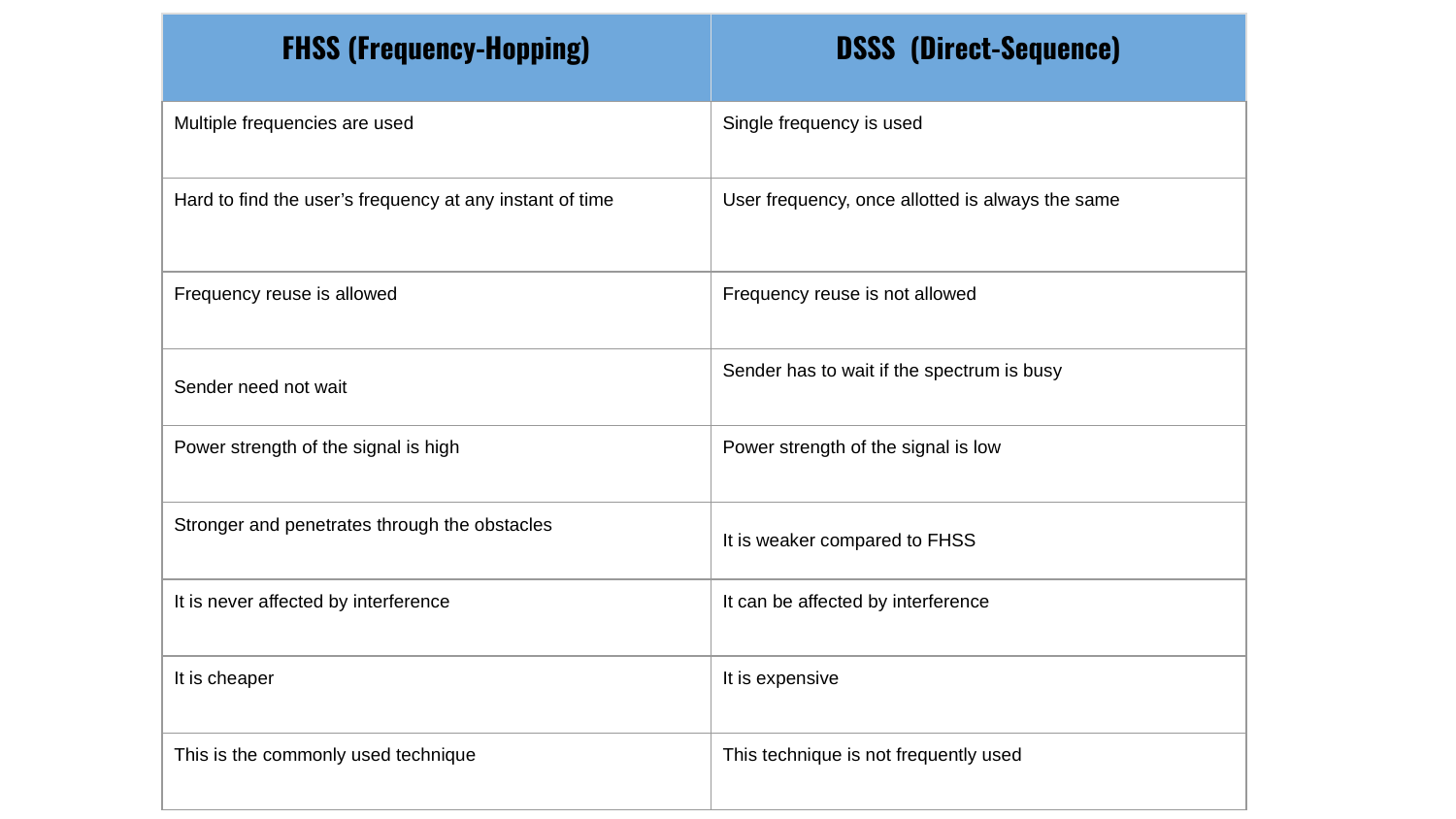

| FHSS (Frequency-Hopping) | DSSS (Direct-Sequence) |
| --- | --- |
| Multiple frequencies are used | Single frequency is used |
| Hard to find the user’s frequency at any instant of time | User frequency, once allotted is always the same |
| Frequency reuse is allowed | Frequency reuse is not allowed |
| Sender need not wait | Sender has to wait if the spectrum is busy |
| Power strength of the signal is high | Power strength of the signal is low |
| Stronger and penetrates through the obstacles | It is weaker compared to FHSS |
| It is never affected by interference | It can be affected by interference |
| It is cheaper | It is expensive |
| This is the commonly used technique | This technique is not frequently used |